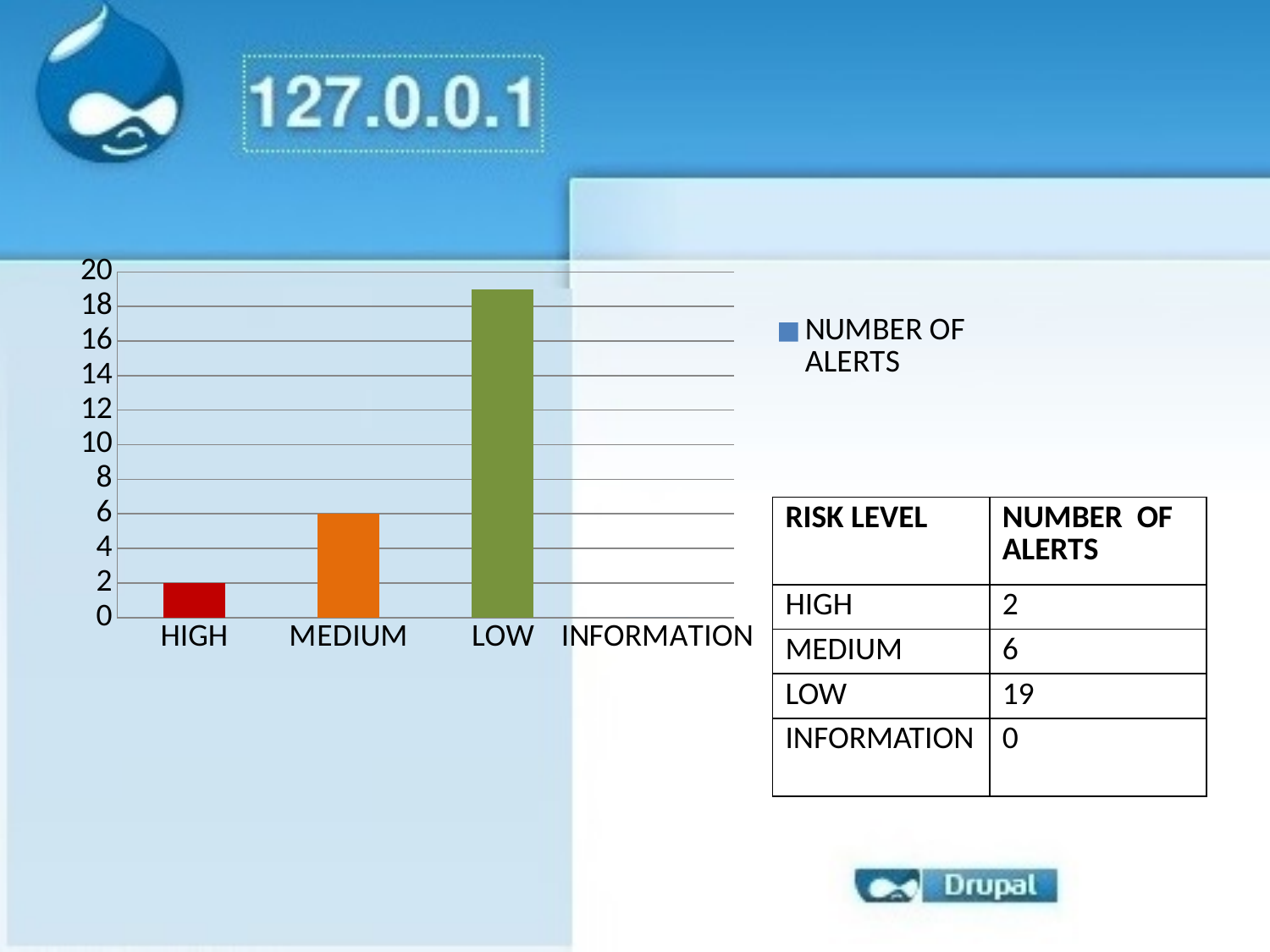

### Chart

| Category | NUMBER OF ALERTS |
|---|---|
| HIGH | 2.0 |
| MEDIUM | 6.0 |
| LOW | 19.0 |
| INFORMATION | 0.0 |
| RISK LEVEL | NUMBER OF ALERTS |
| --- | --- |
| HIGH | 2 |
| MEDIUM | 6 |
| LOW | 19 |
| INFORMATION | 0 |